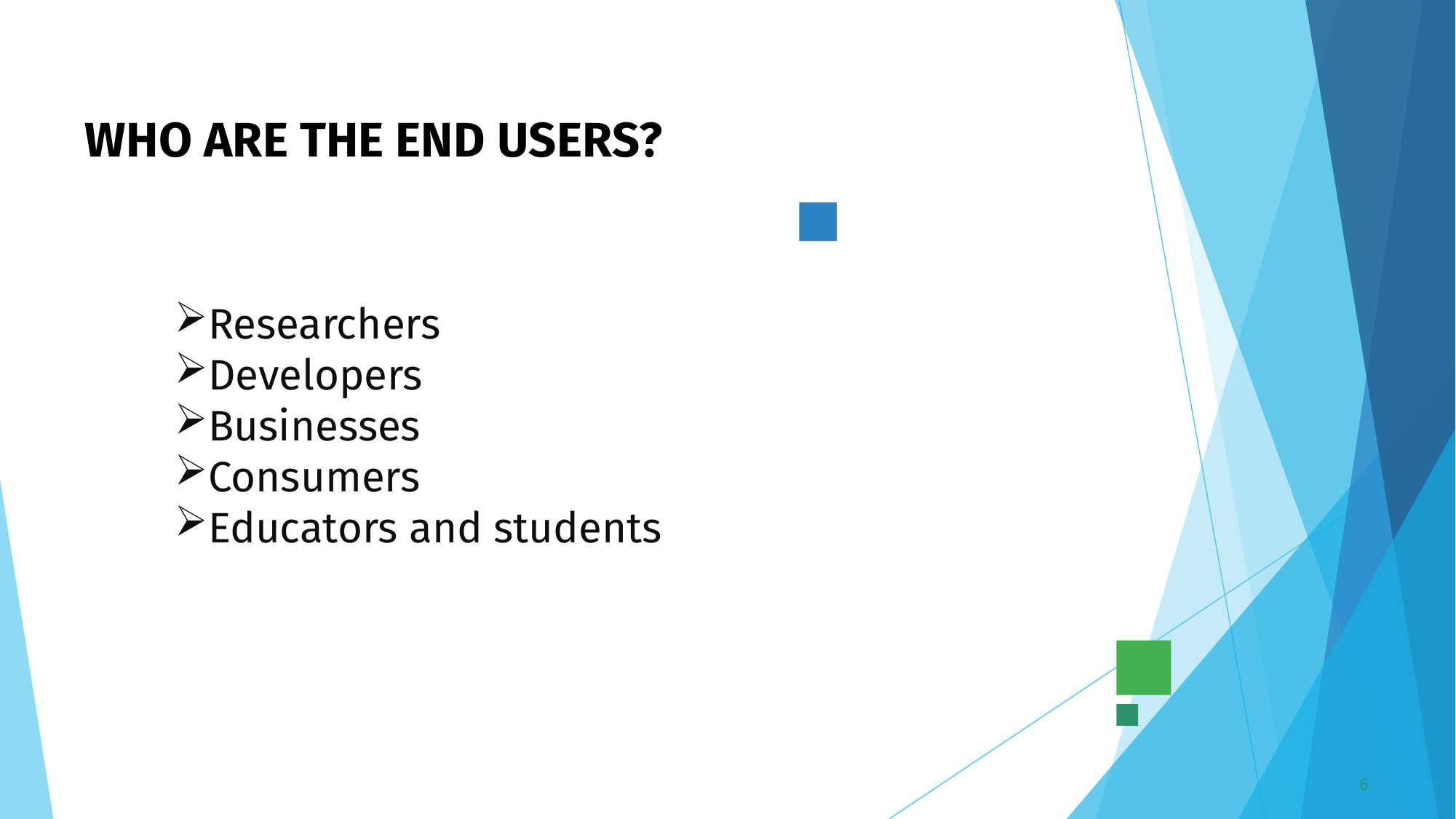

# WHO ARE THE END USERS?

Researchers
Developers
Businesses
Consumers
Educators and students

6